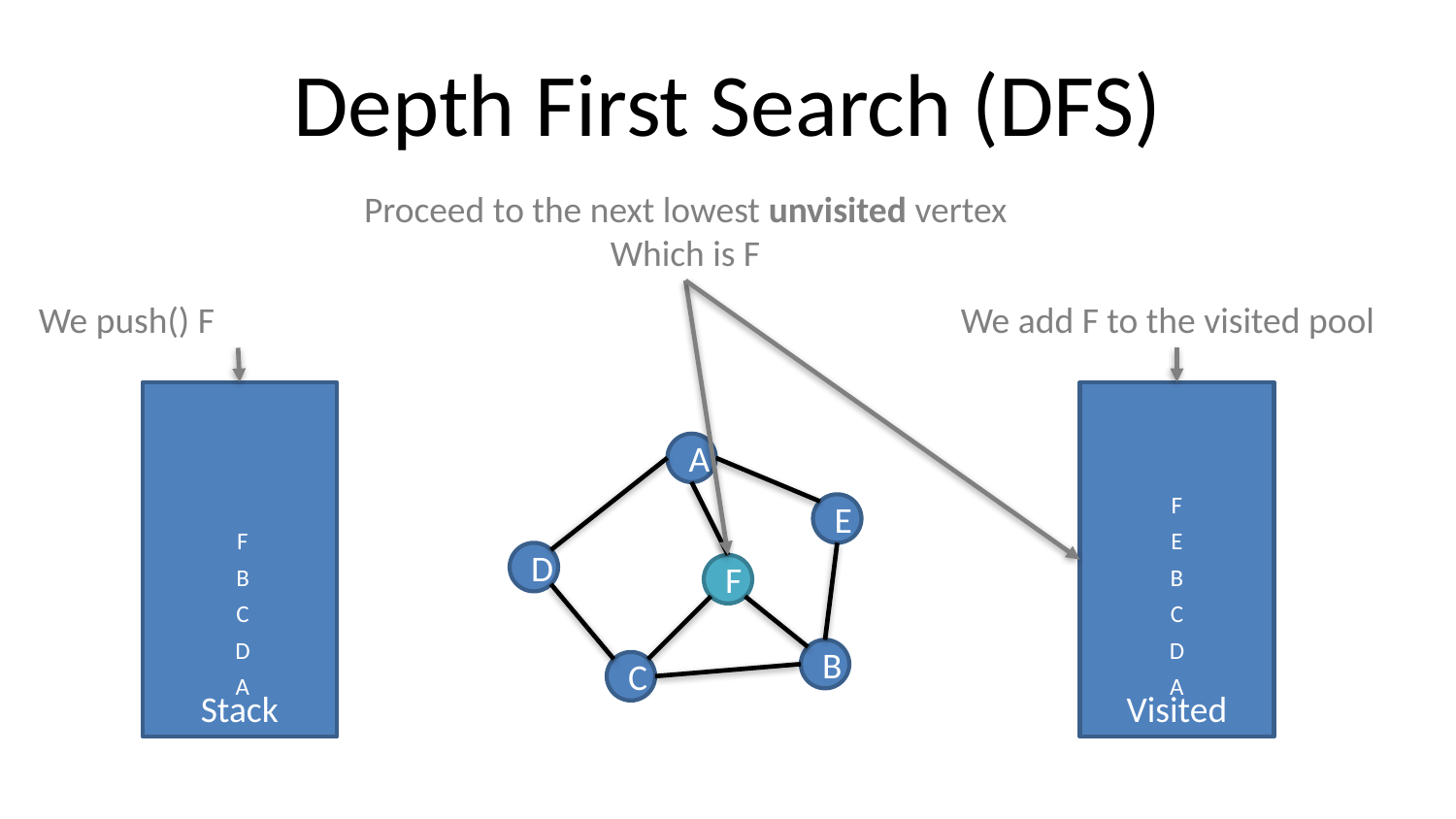

# Depth First Search (DFS)
Proceed to the next lowest unvisited vertex
Which is F
We push() F
We add F to the visited pool
Stack
Visited
A
F
E
F
E
D
F
B
B
C
C
D
D
B
C
A
A